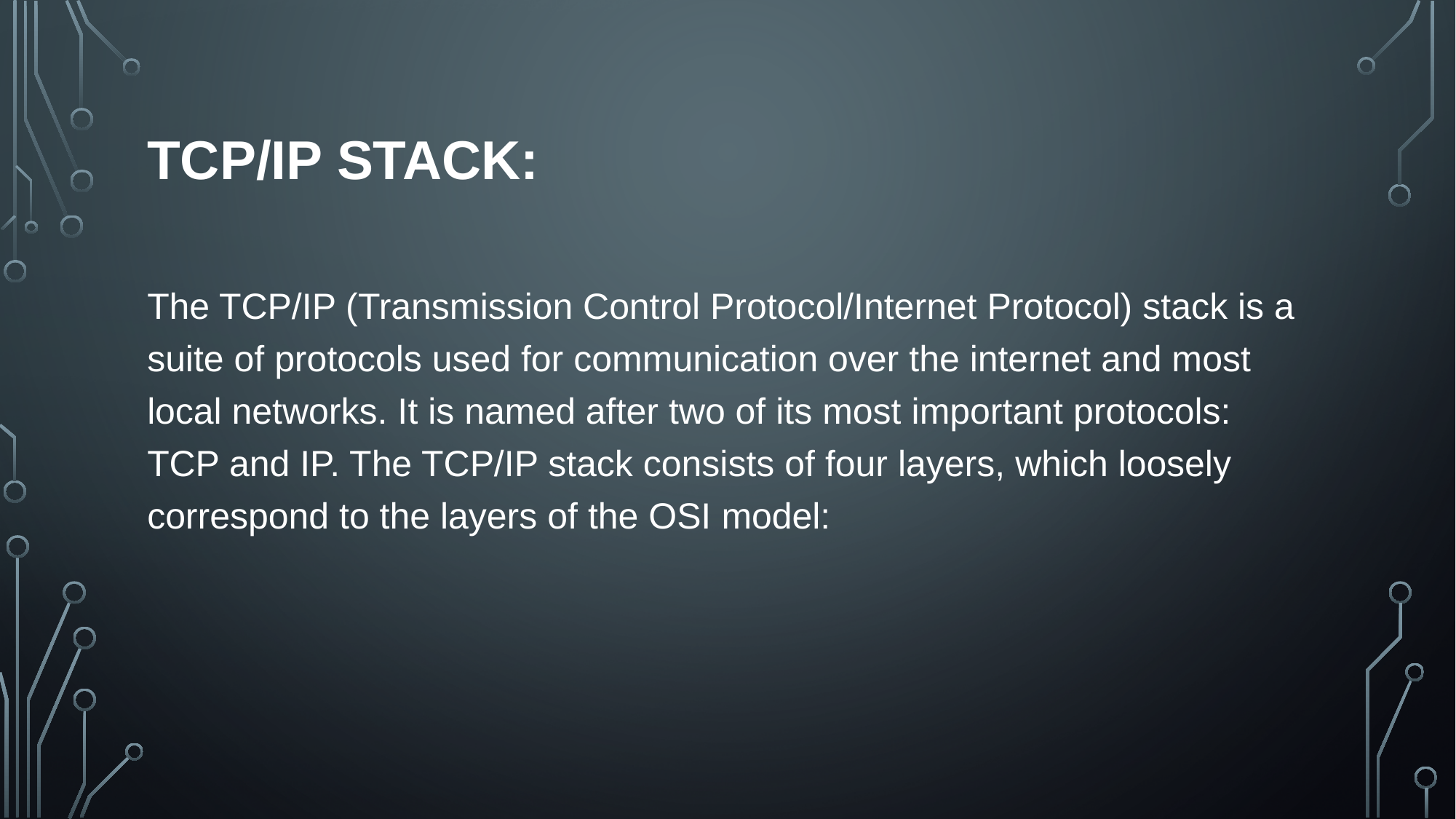

# TCP/IP Stack:
The TCP/IP (Transmission Control Protocol/Internet Protocol) stack is a suite of protocols used for communication over the internet and most local networks. It is named after two of its most important protocols: TCP and IP. The TCP/IP stack consists of four layers, which loosely correspond to the layers of the OSI model: